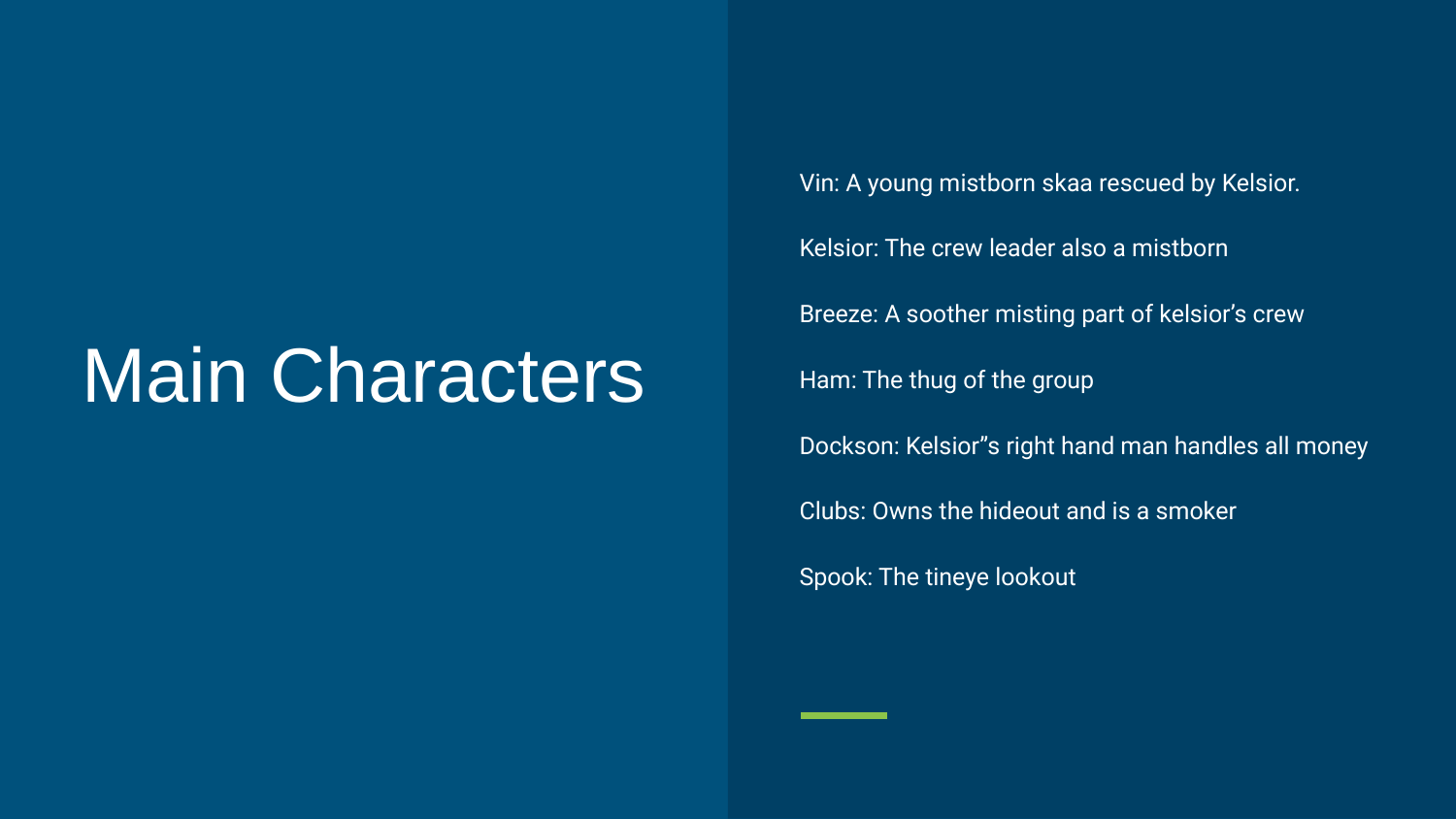

Vin: A young mistborn skaa rescued by Kelsior.
Kelsior: The crew leader also a mistborn
Breeze: A soother misting part of kelsior’s crew
Ham: The thug of the group
Dockson: Kelsior”s right hand man handles all money
Clubs: Owns the hideout and is a smoker
Spook: The tineye lookout

# Main Characters